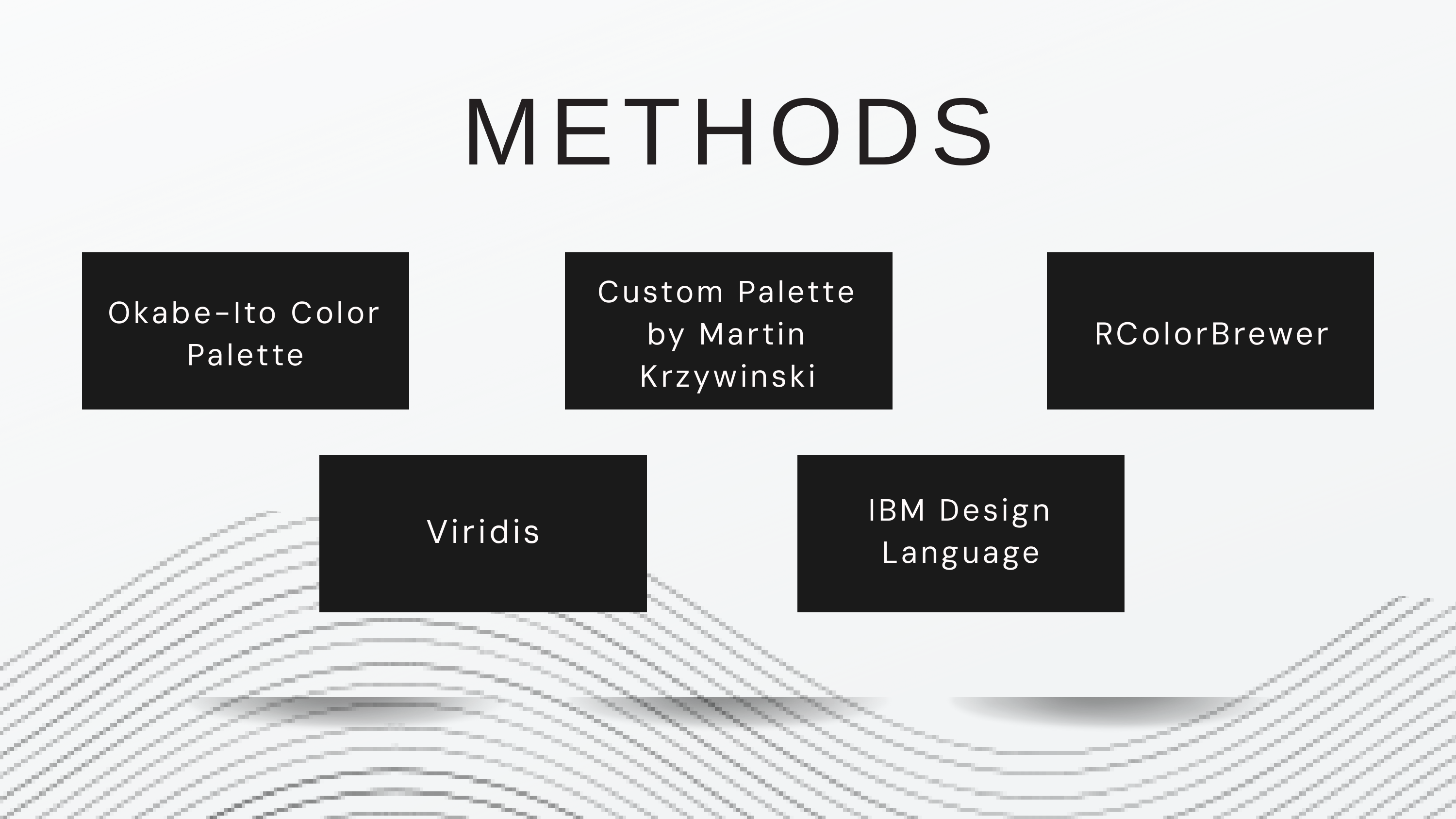

METHODS

Custom Palette by Martin Krzywinski
Okabe-Ito Color Palette
RColorBrewer

IBM Design Language
Viridis